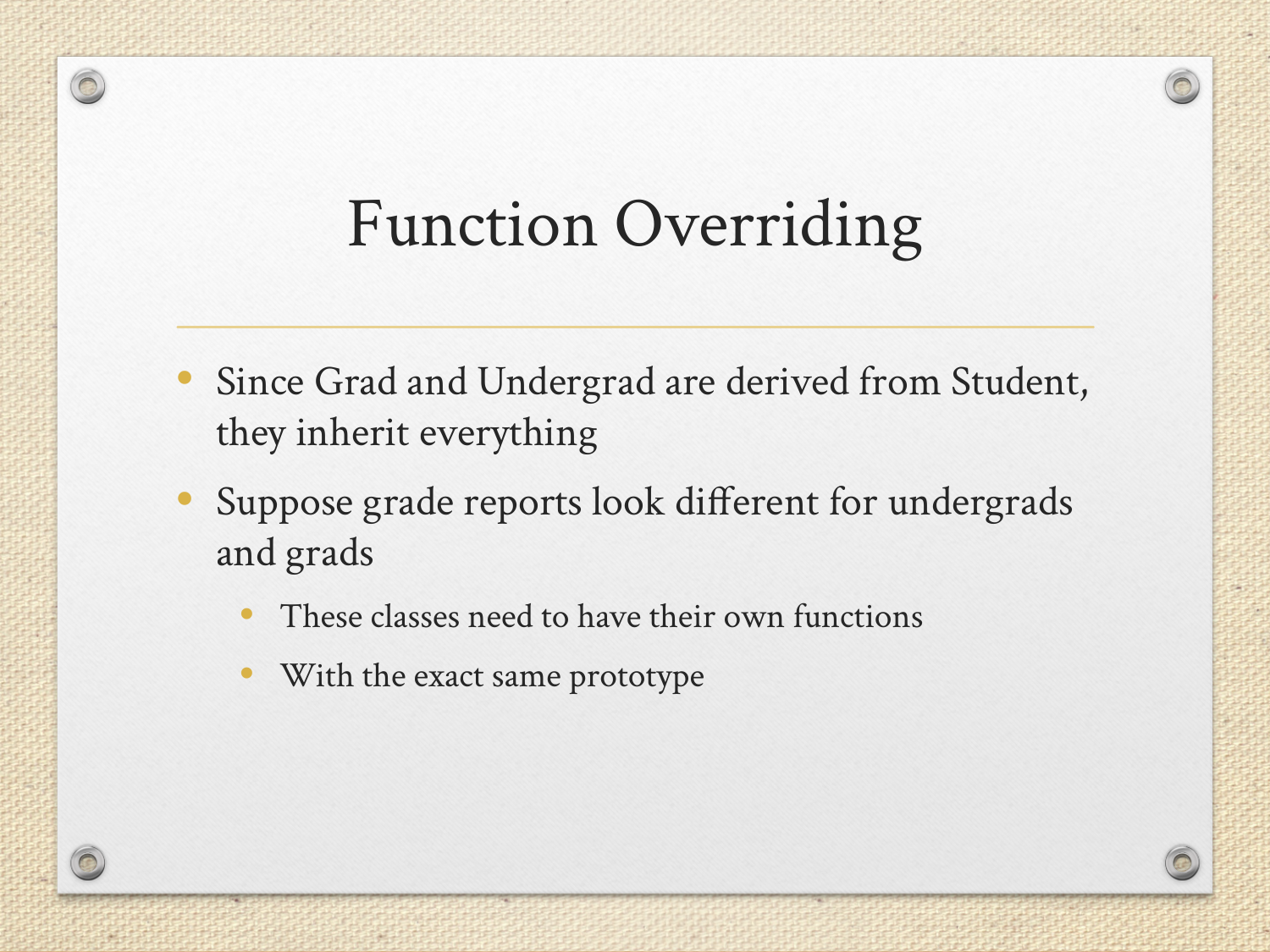

# Function Overriding
Since Grad and Undergrad are derived from Student, they inherit everything
Suppose grade reports look different for undergrads and grads
These classes need to have their own functions
With the exact same prototype